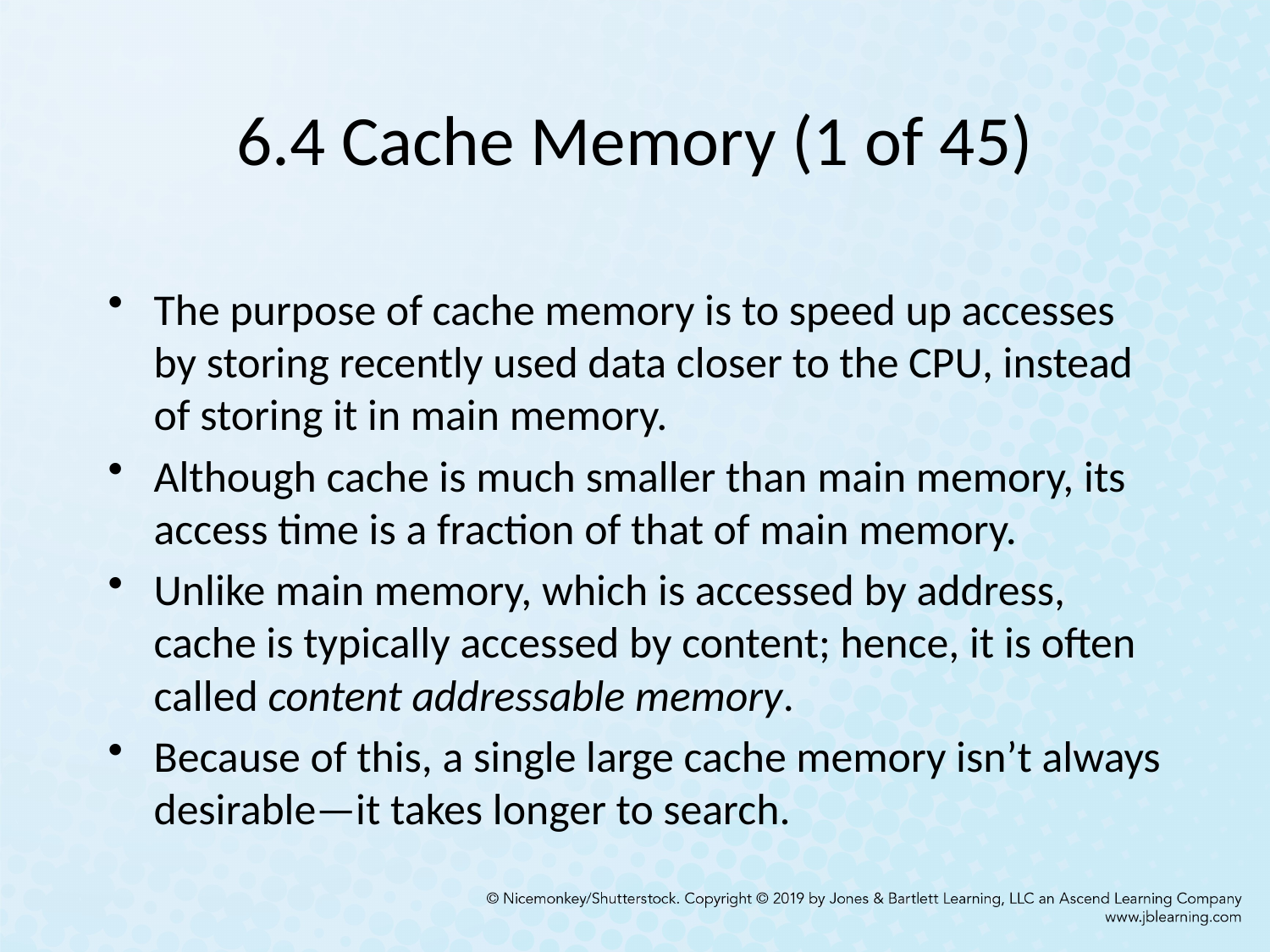

# 6.4 Cache Memory (1 of 45)
The purpose of cache memory is to speed up accesses by storing recently used data closer to the CPU, instead of storing it in main memory.
Although cache is much smaller than main memory, its access time is a fraction of that of main memory.
Unlike main memory, which is accessed by address, cache is typically accessed by content; hence, it is often called content addressable memory.
Because of this, a single large cache memory isn’t always desirable—it takes longer to search.